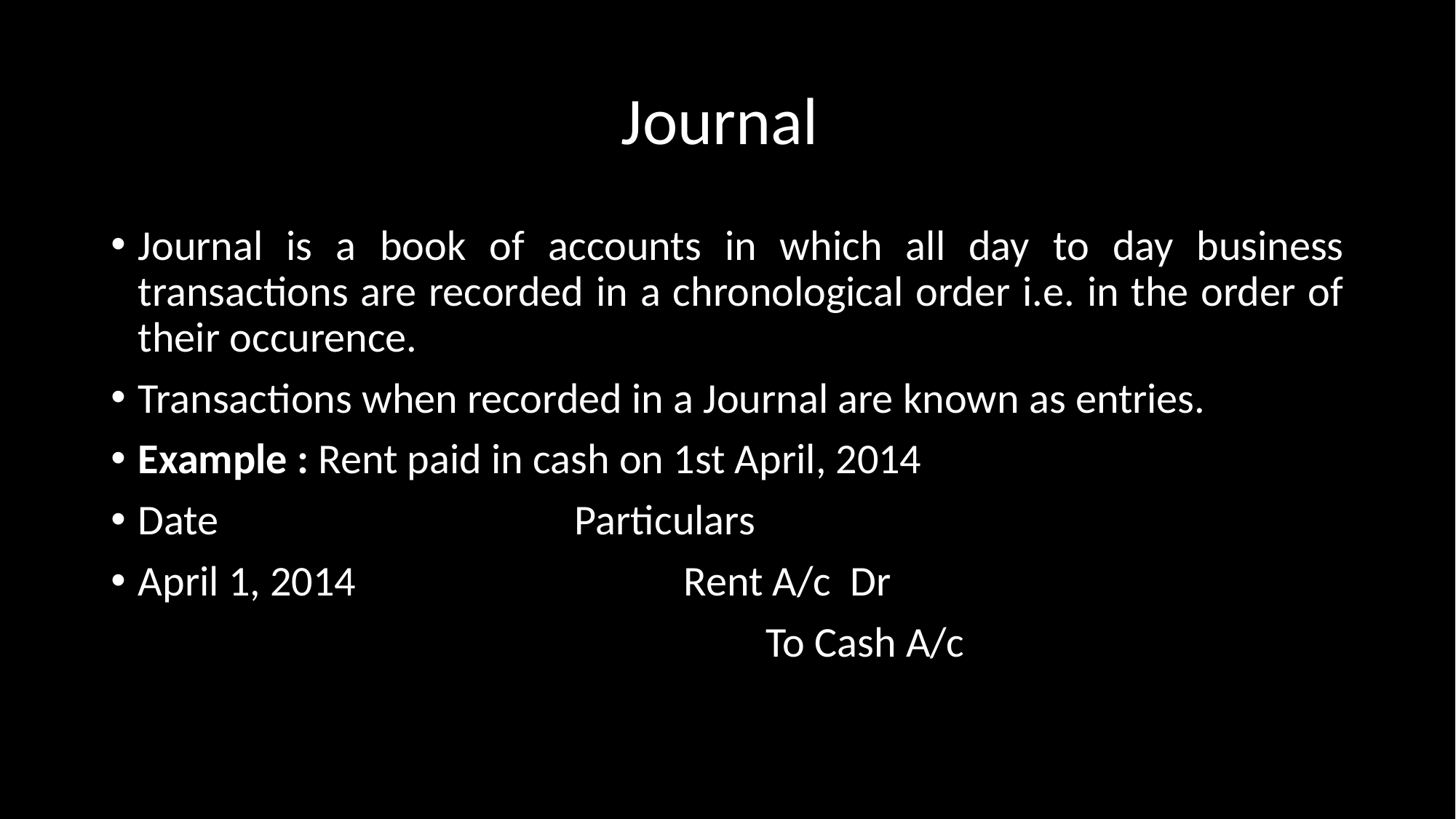

# Journal
Journal is a book of accounts in which all day to day business transactions are recorded in a chronological order i.e. in the order of their occurence.
Transactions when recorded in a Journal are known as entries.
Example : Rent paid in cash on 1st April, 2014
Date 				Particulars
April 1, 2014 			Rent A/c  Dr
						To Cash A/c